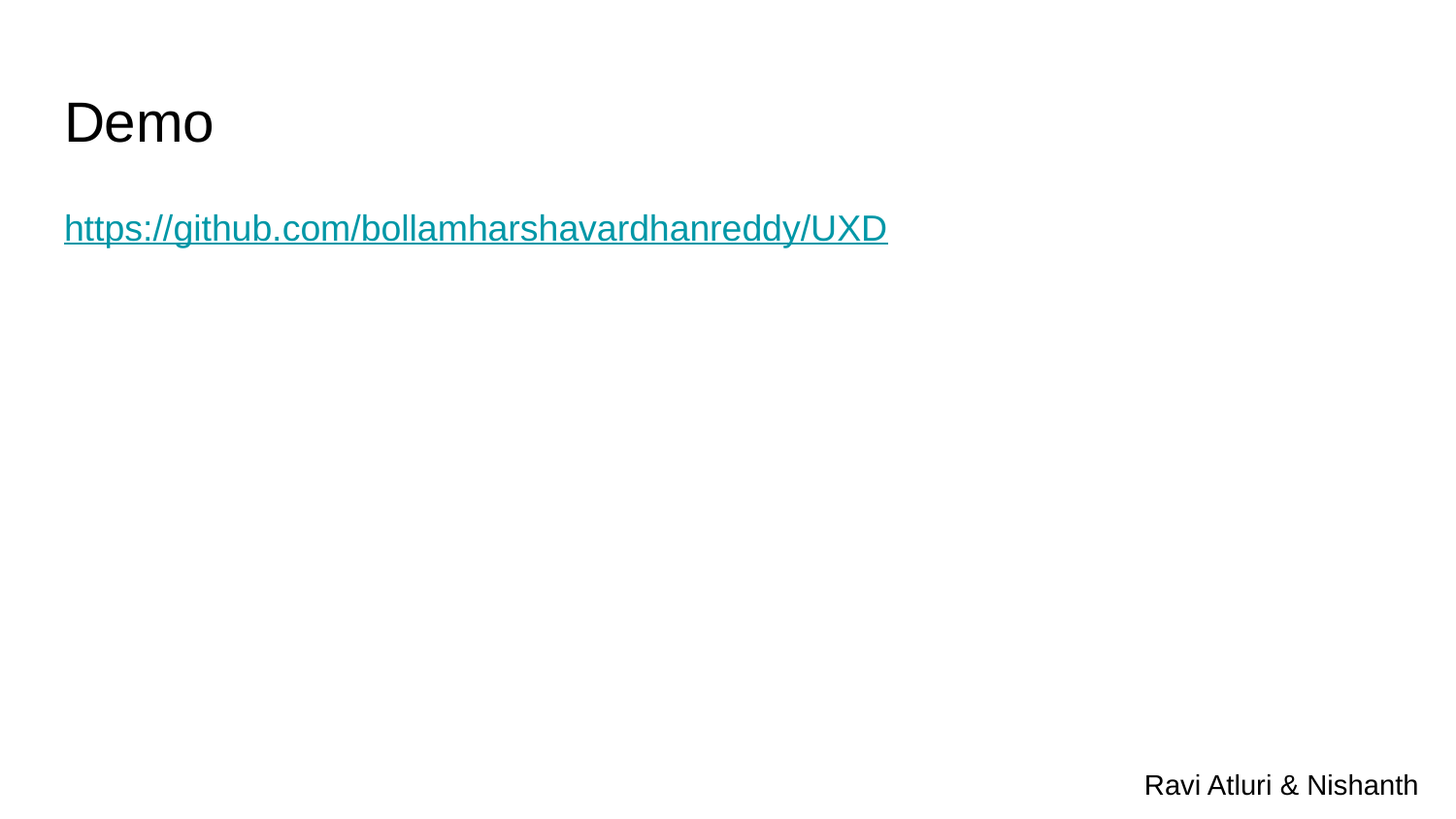

# Demo
https://github.com/bollamharshavardhanreddy/UXD
  Ravi Atluri & Nishanth